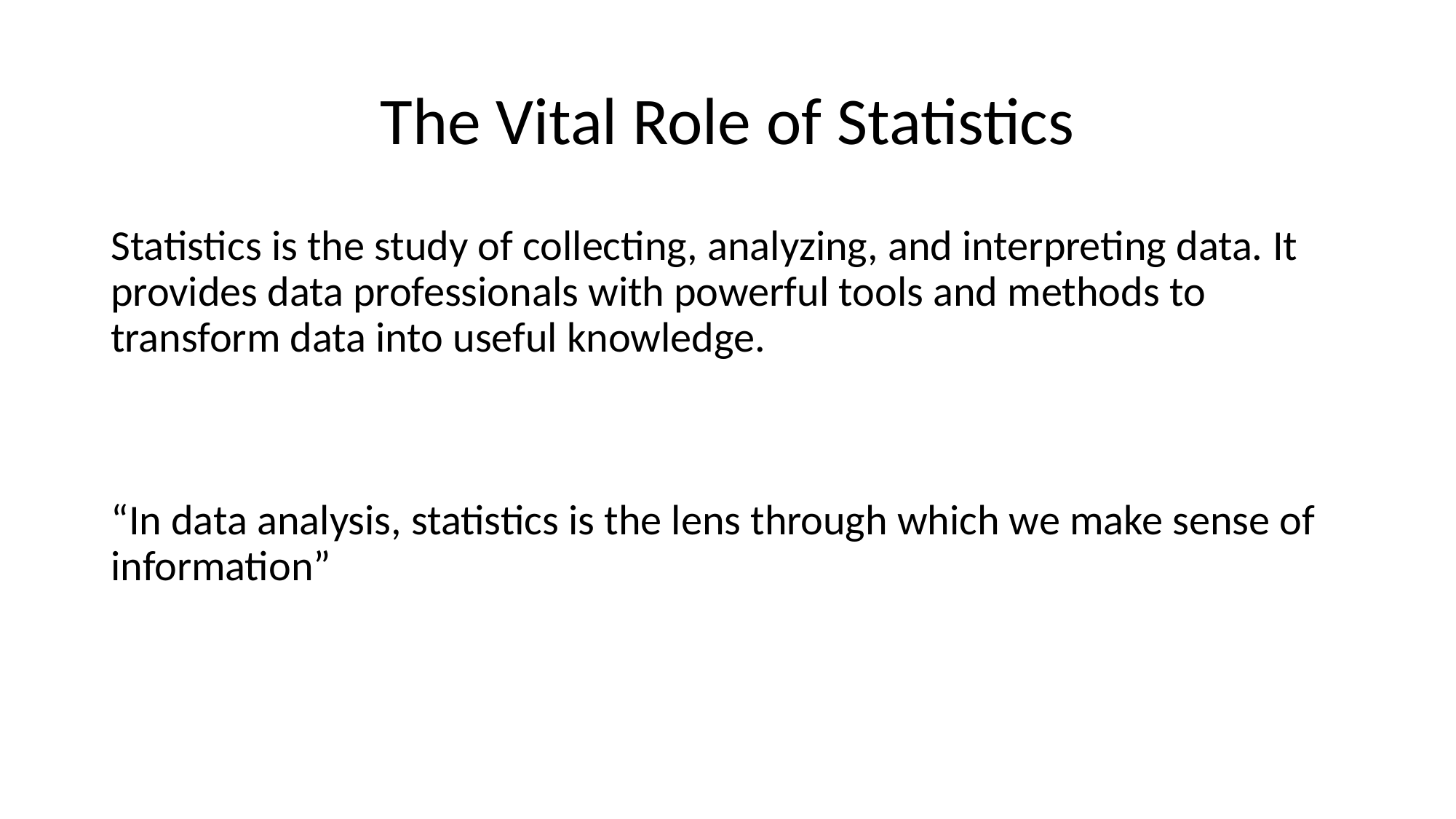

# The Vital Role of Statistics
Statistics is the study of collecting, analyzing, and interpreting data. It provides data professionals with powerful tools and methods to transform data into useful knowledge.

“In data analysis, statistics is the lens through which we make sense of information”